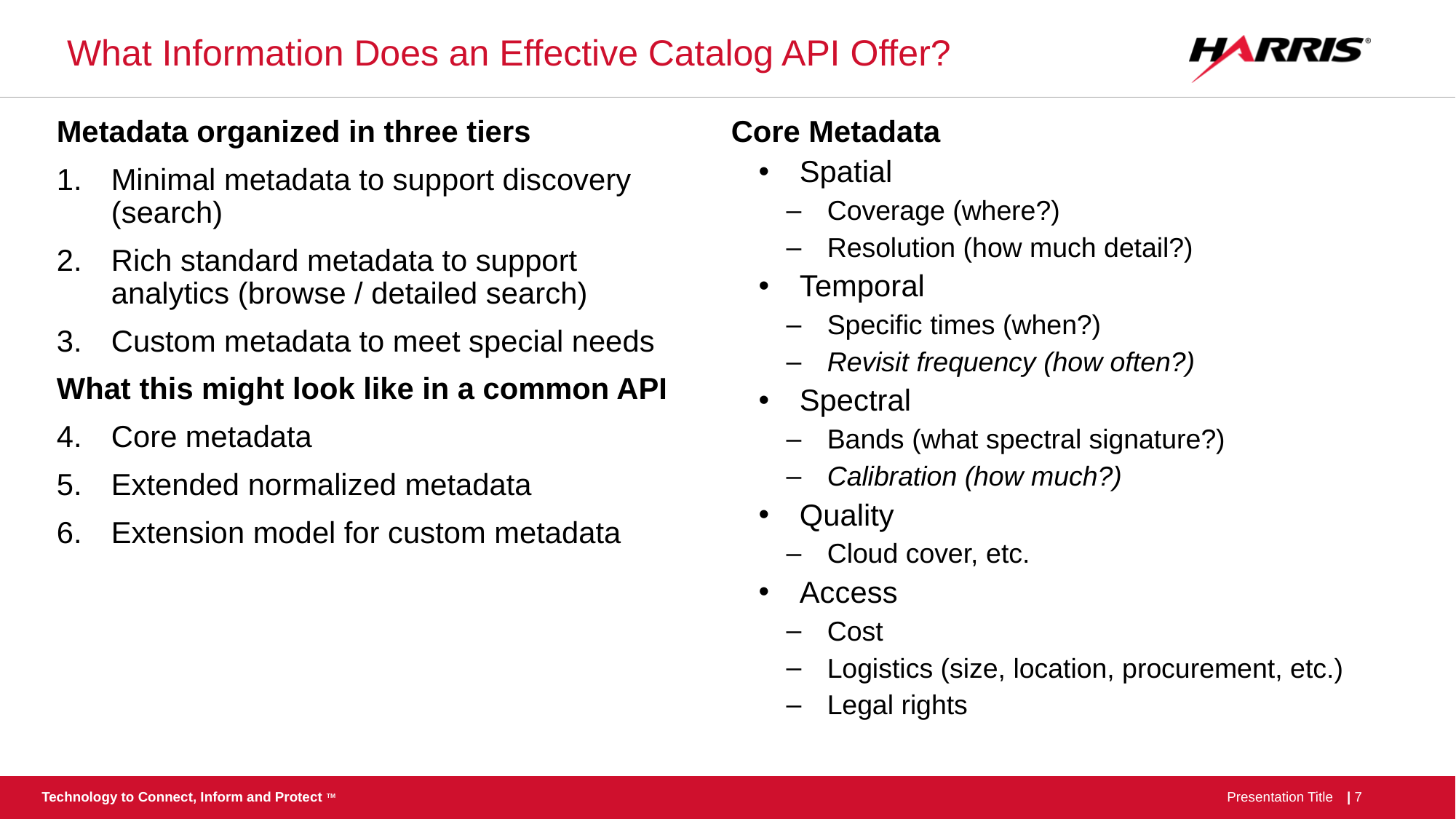

# What Information Does an Effective Catalog API Offer?
Core Metadata
Spatial
Coverage (where?)
Resolution (how much detail?)
Temporal
Specific times (when?)
Revisit frequency (how often?)
Spectral
Bands (what spectral signature?)
Calibration (how much?)
Quality
Cloud cover, etc.
Access
Cost
Logistics (size, location, procurement, etc.)
Legal rights

Metadata organized in three tiers
Minimal metadata to support discovery (search)
Rich standard metadata to support analytics (browse / detailed search)
Custom metadata to meet special needs
What this might look like in a common API
Core metadata
Extended normalized metadata
Extension model for custom metadata